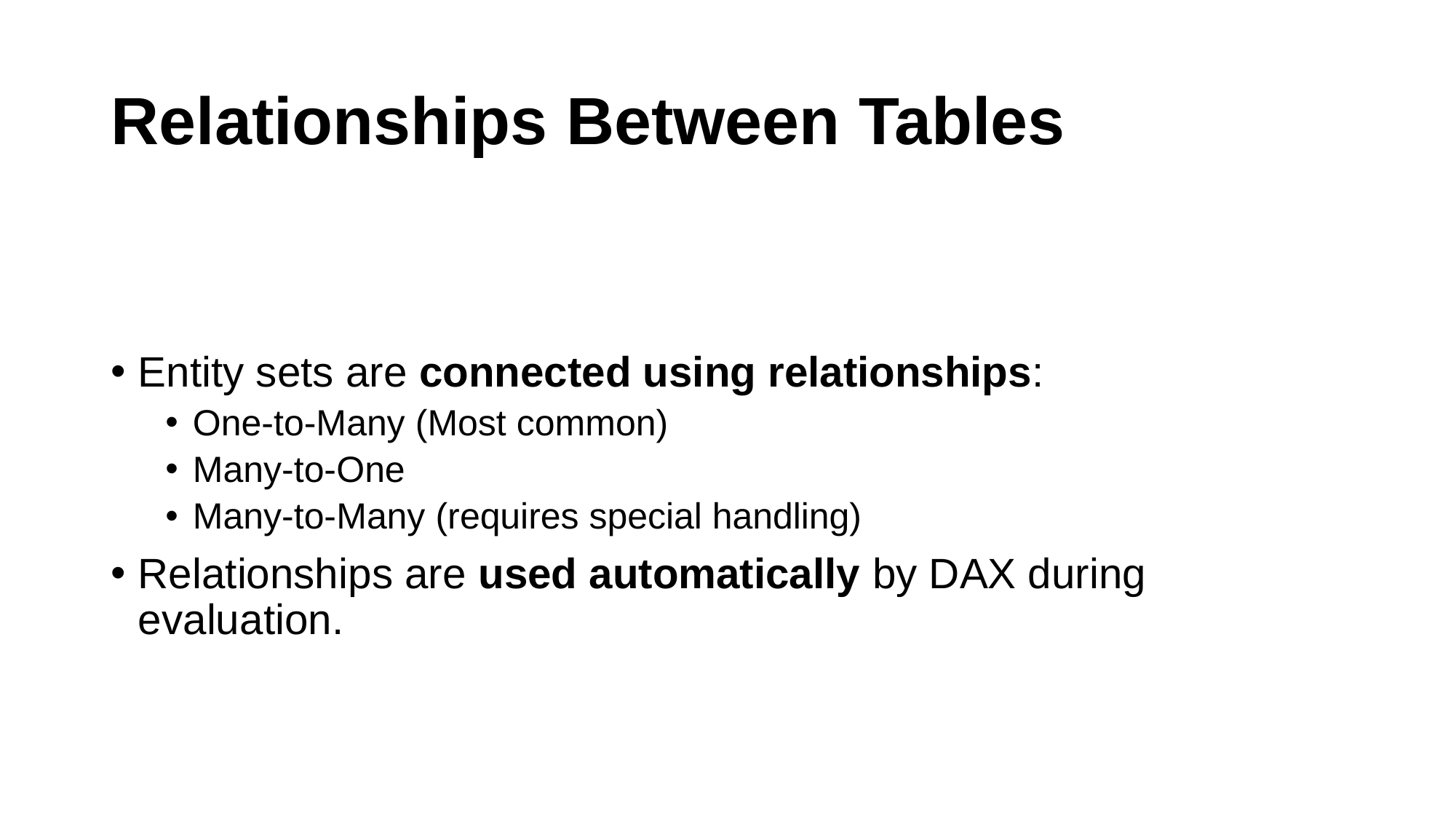

# Relationships Between Tables

Entity sets are connected using relationships:
One-to-Many (Most common)
Many-to-One
Many-to-Many (requires special handling)
Relationships are used automatically by DAX during evaluation.